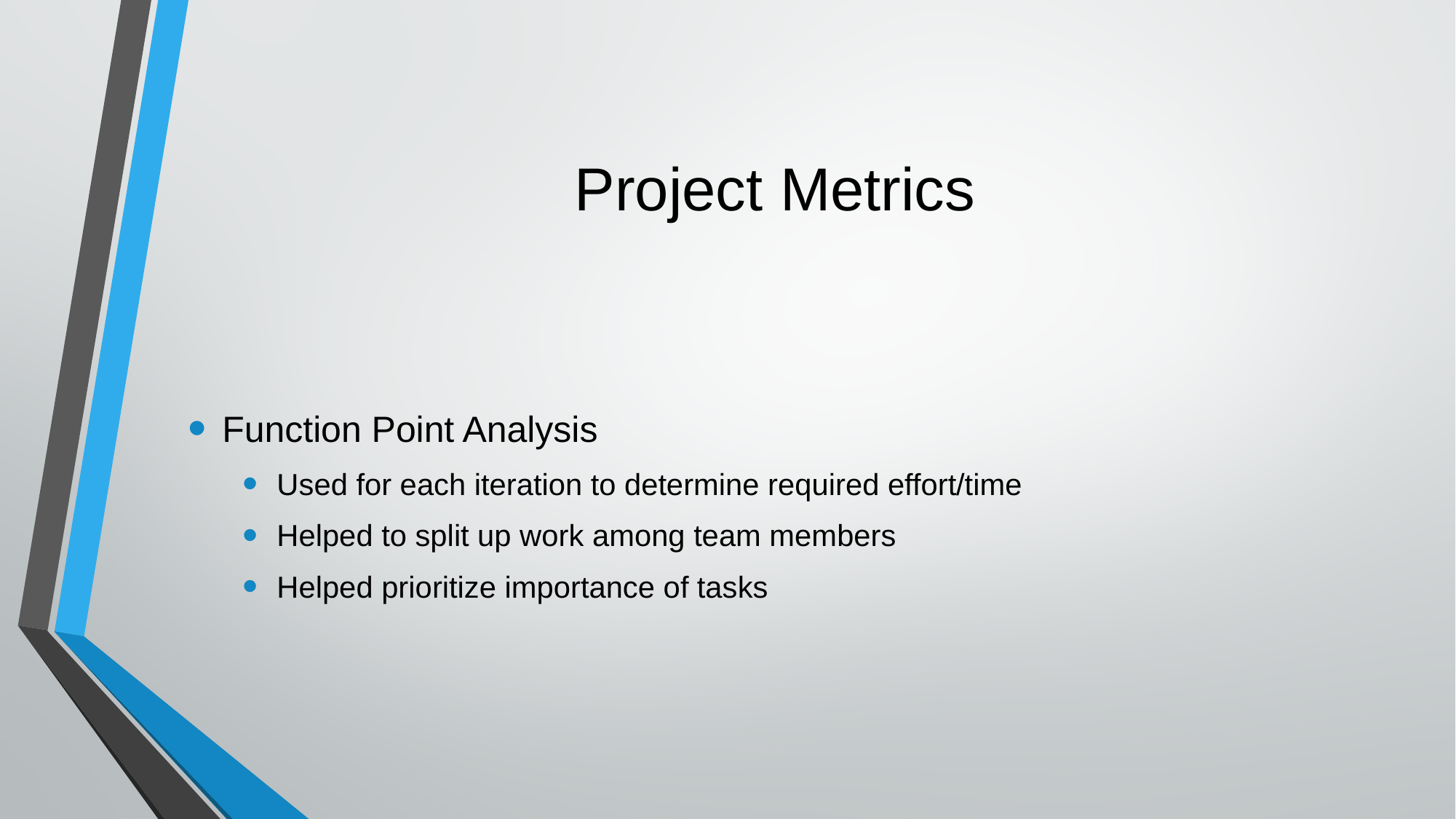

# Project Metrics
Function Point Analysis
Used for each iteration to determine required effort/time
Helped to split up work among team members
Helped prioritize importance of tasks